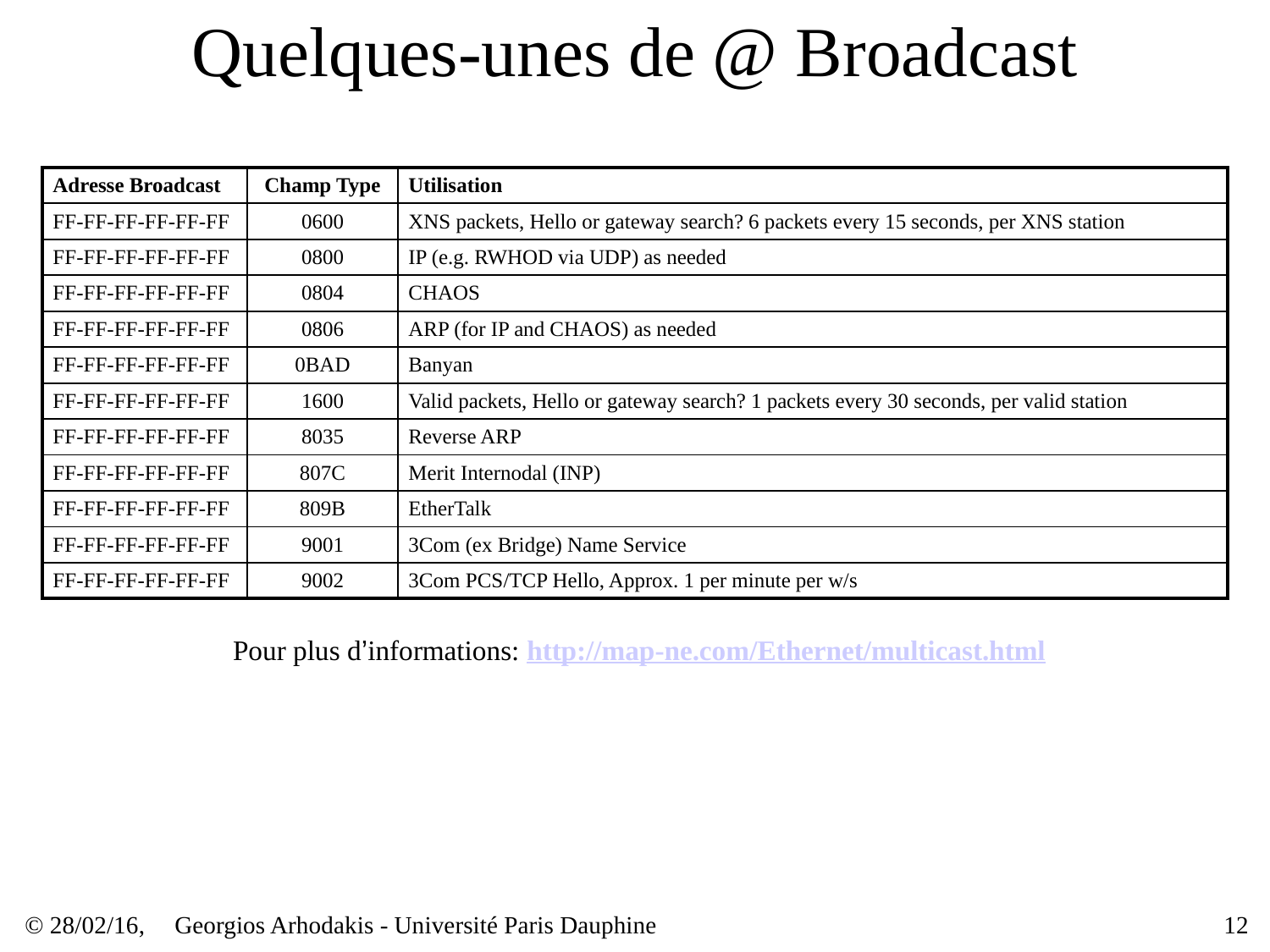

# Quelques-unes de @ Broadcast
| Adresse Broadcast | Champ Type | Utilisation |
| --- | --- | --- |
| FF-FF-FF-FF-FF-FF | 0600 | XNS packets, Hello or gateway search? 6 packets every 15 seconds, per XNS station |
| FF-FF-FF-FF-FF-FF | 0800 | IP (e.g. RWHOD via UDP) as needed |
| FF-FF-FF-FF-FF-FF | 0804 | CHAOS |
| FF-FF-FF-FF-FF-FF | 0806 | ARP (for IP and CHAOS) as needed |
| FF-FF-FF-FF-FF-FF | 0BAD | Banyan |
| FF-FF-FF-FF-FF-FF | 1600 | Valid packets, Hello or gateway search? 1 packets every 30 seconds, per valid station |
| FF-FF-FF-FF-FF-FF | 8035 | Reverse ARP |
| FF-FF-FF-FF-FF-FF | 807C | Merit Internodal (INP) |
| FF-FF-FF-FF-FF-FF | 809B | EtherTalk |
| FF-FF-FF-FF-FF-FF | 9001 | 3Com (ex Bridge) Name Service |
| FF-FF-FF-FF-FF-FF | 9002 | 3Com PCS/TCP Hello, Approx. 1 per minute per w/s |
Pour plus d’informations: http://map-ne.com/Ethernet/multicast.html
© 28/02/16,
Georgios Arhodakis - Université Paris Dauphine
12